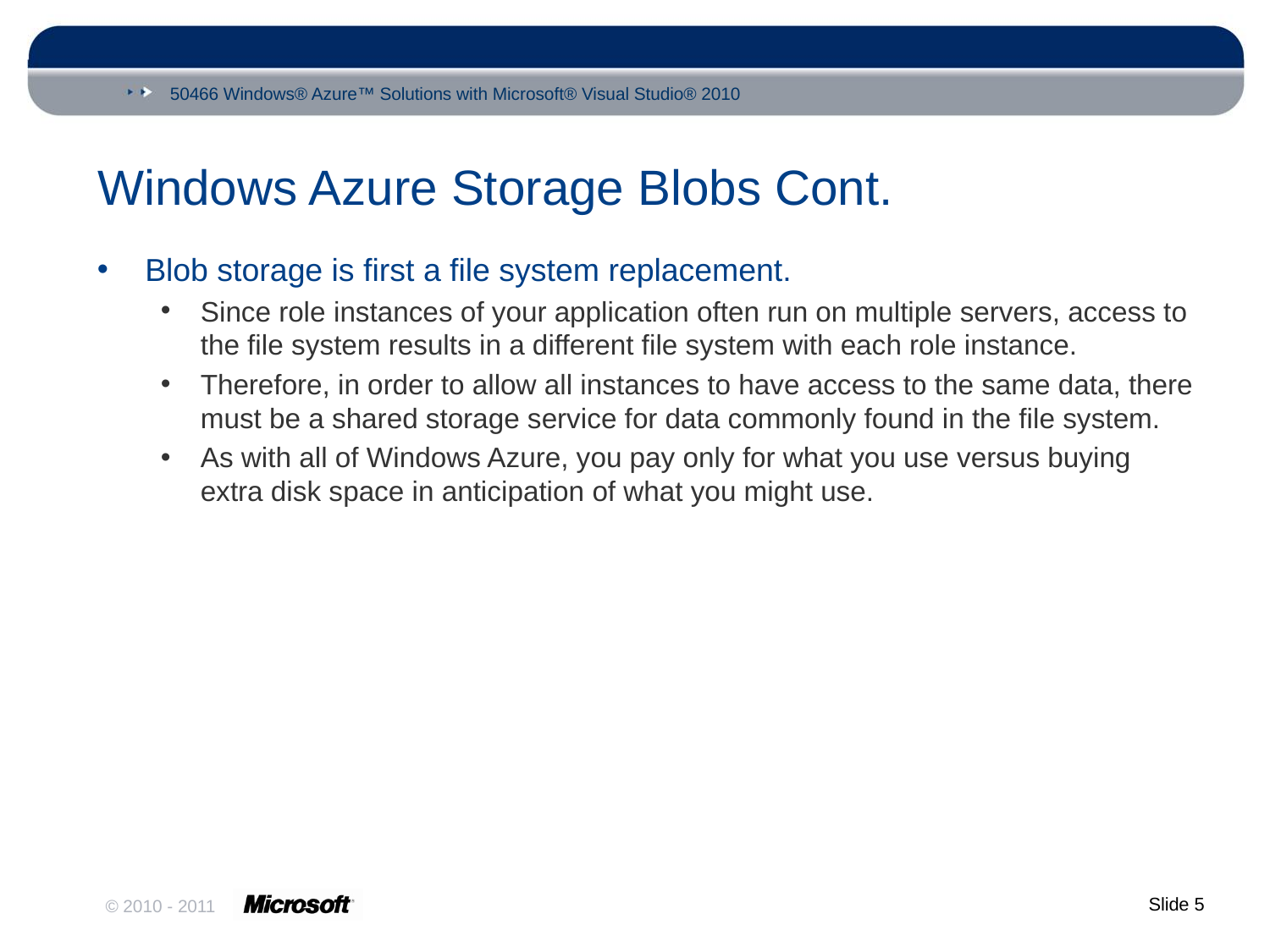

# Windows Azure Storage Blobs Cont.
Blob storage is first a file system replacement.
Since role instances of your application often run on multiple servers, access to the file system results in a different file system with each role instance.
Therefore, in order to allow all instances to have access to the same data, there must be a shared storage service for data commonly found in the file system.
As with all of Windows Azure, you pay only for what you use versus buying extra disk space in anticipation of what you might use.